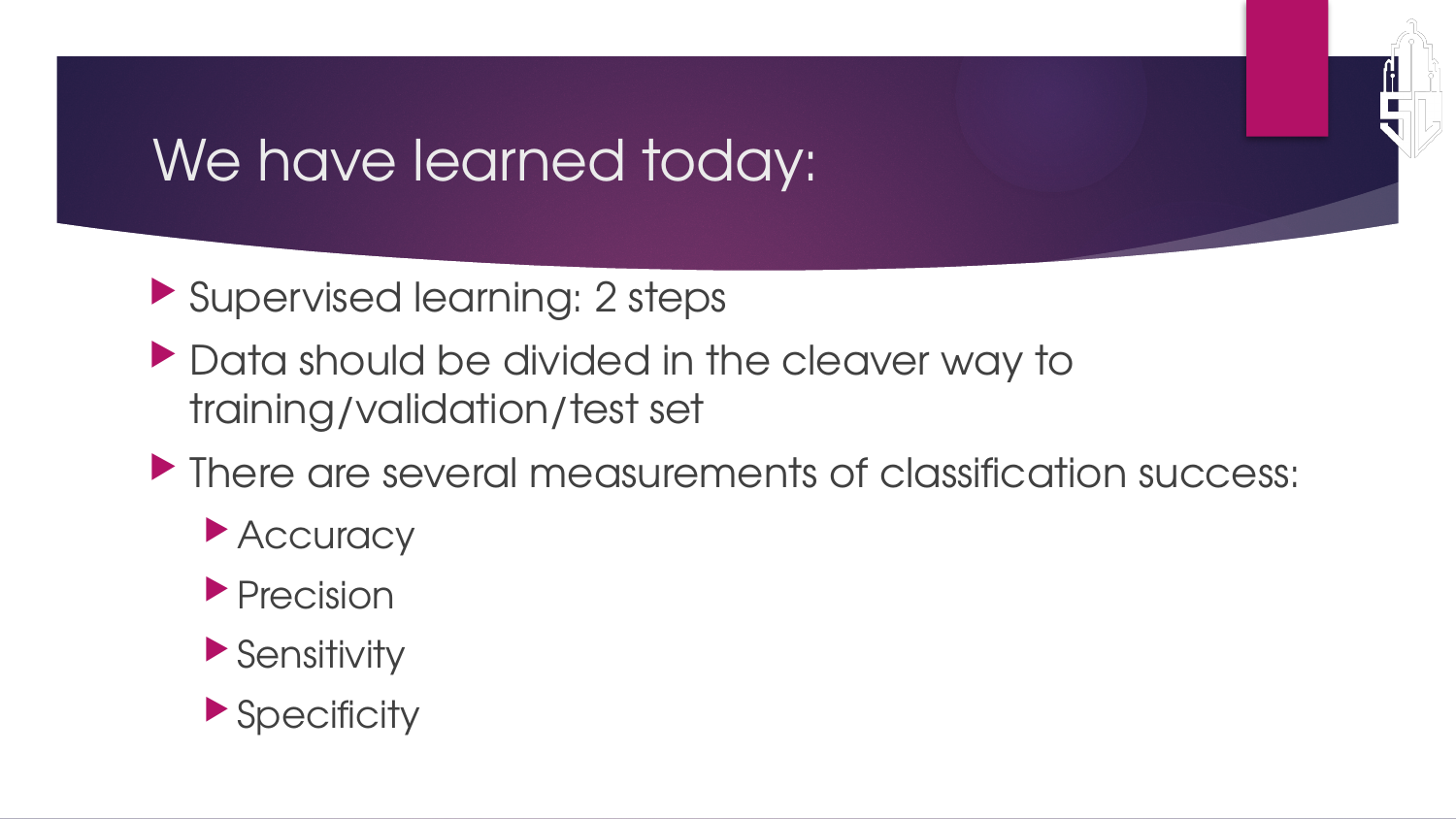

# We have learned today:
Supervised learning: 2 steps
Data should be divided in the cleaver way to training/validation/test set
There are several measurements of classification success:
Accuracy
Precision
Sensitivity
Specificity